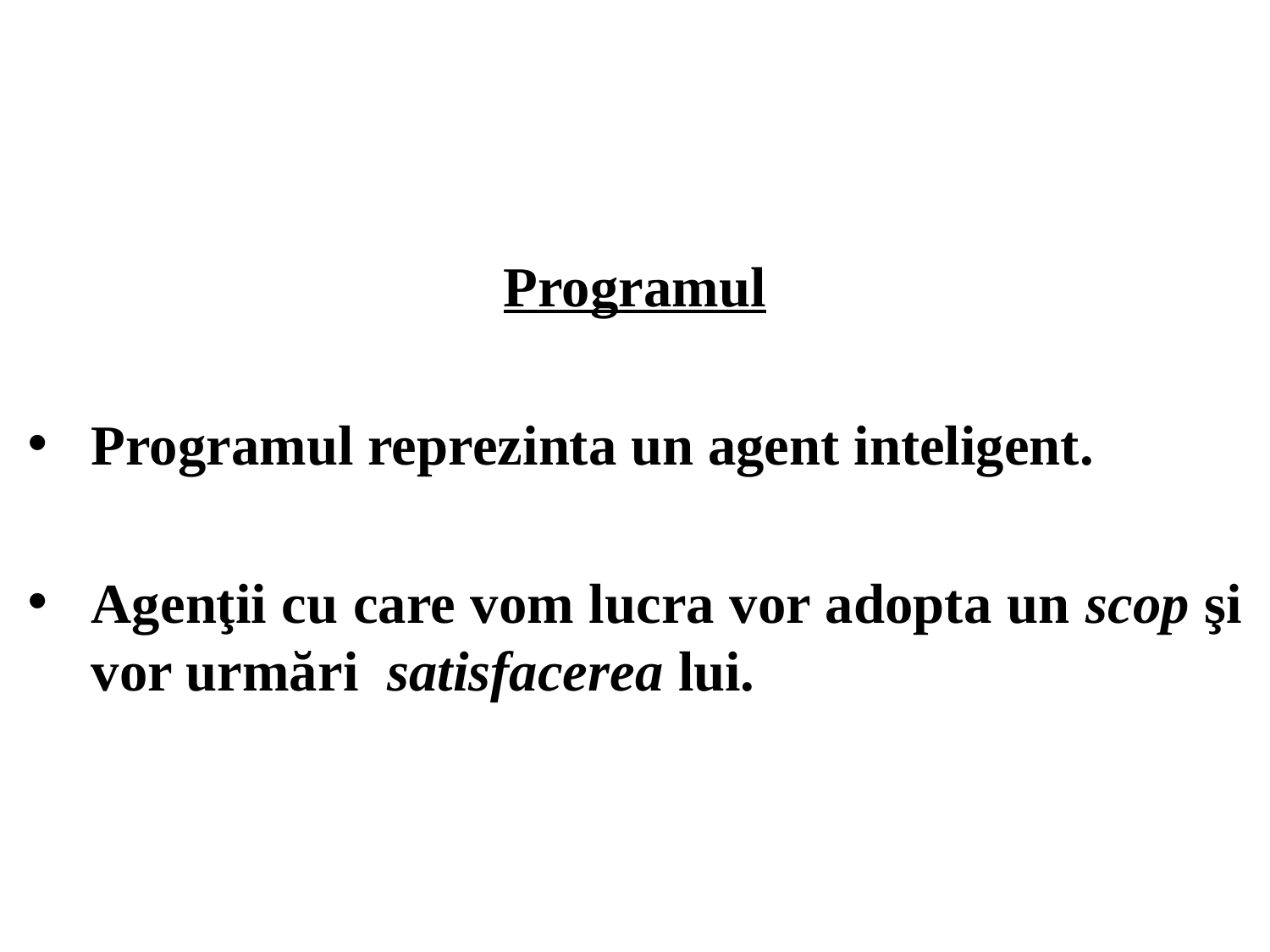

Programul

Programul reprezinta un agent inteligent.

Agenţii cu care vom lucra vor adopta un scop şi vor urmări  satisfacerea lui.